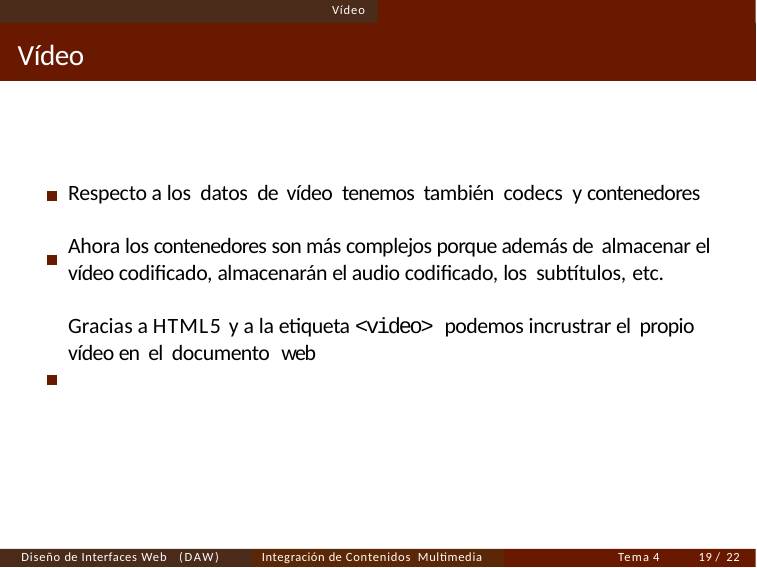

Vídeo

# Vídeo
Respecto a los  datos  de  vídeo  tenemos  también  codecs  y contenedores

Ahora los contenedores son más complejos porque además de  almacenar el vídeo codificado, almacenarán el audio codificado, los  subtítulos, etc.

Gracias a HTML5 y a la etiqueta <video> podemos incrustrar el  propio vídeo en  el  documento  web

Diseño de Interfaces Web   (DAW)
Integración de Contenidos Multimedia
Tema 4
19 / 22